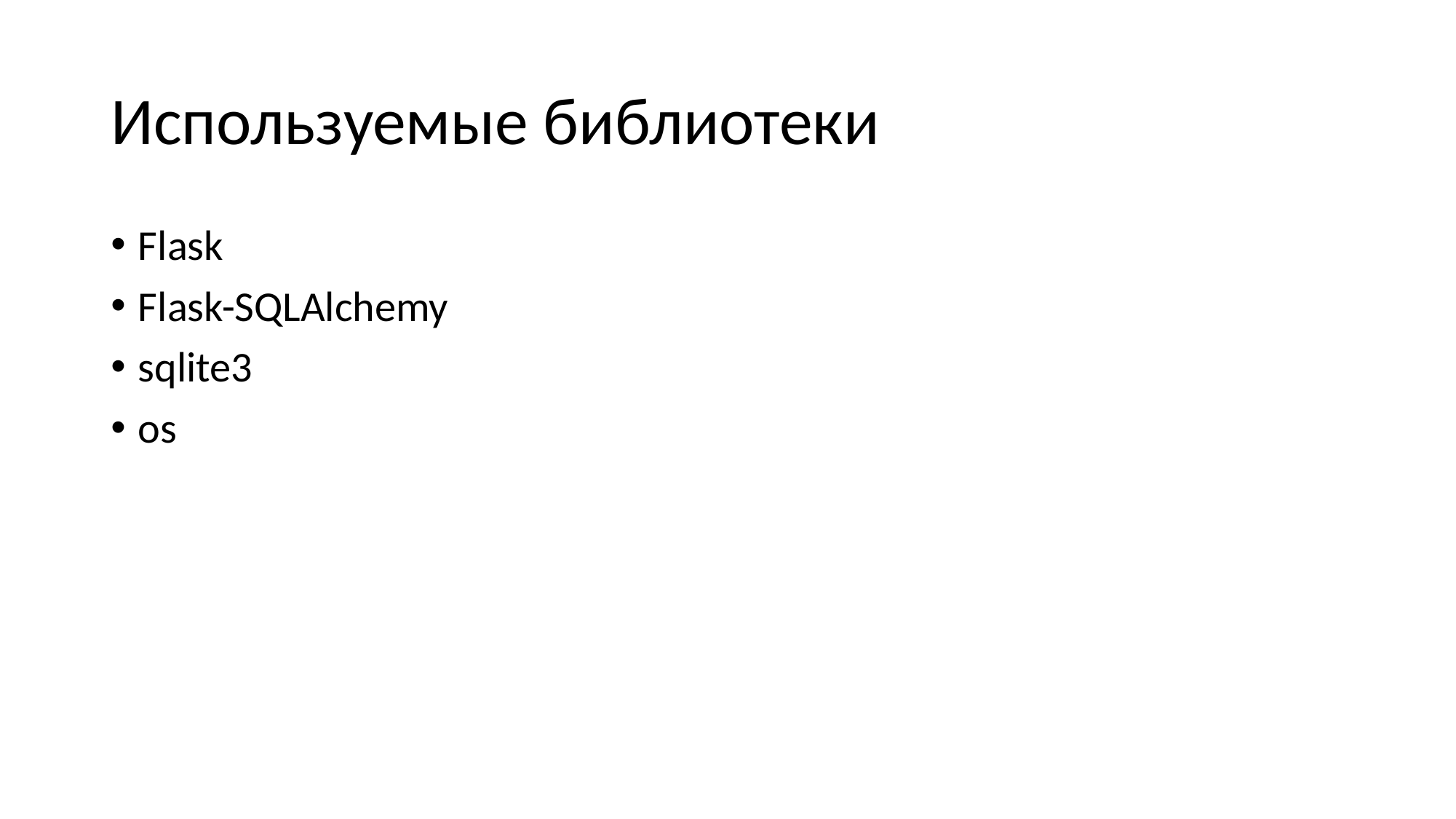

# Используемые библиотеки
Flask
Flask-SQLAlchemy
sqlite3
os